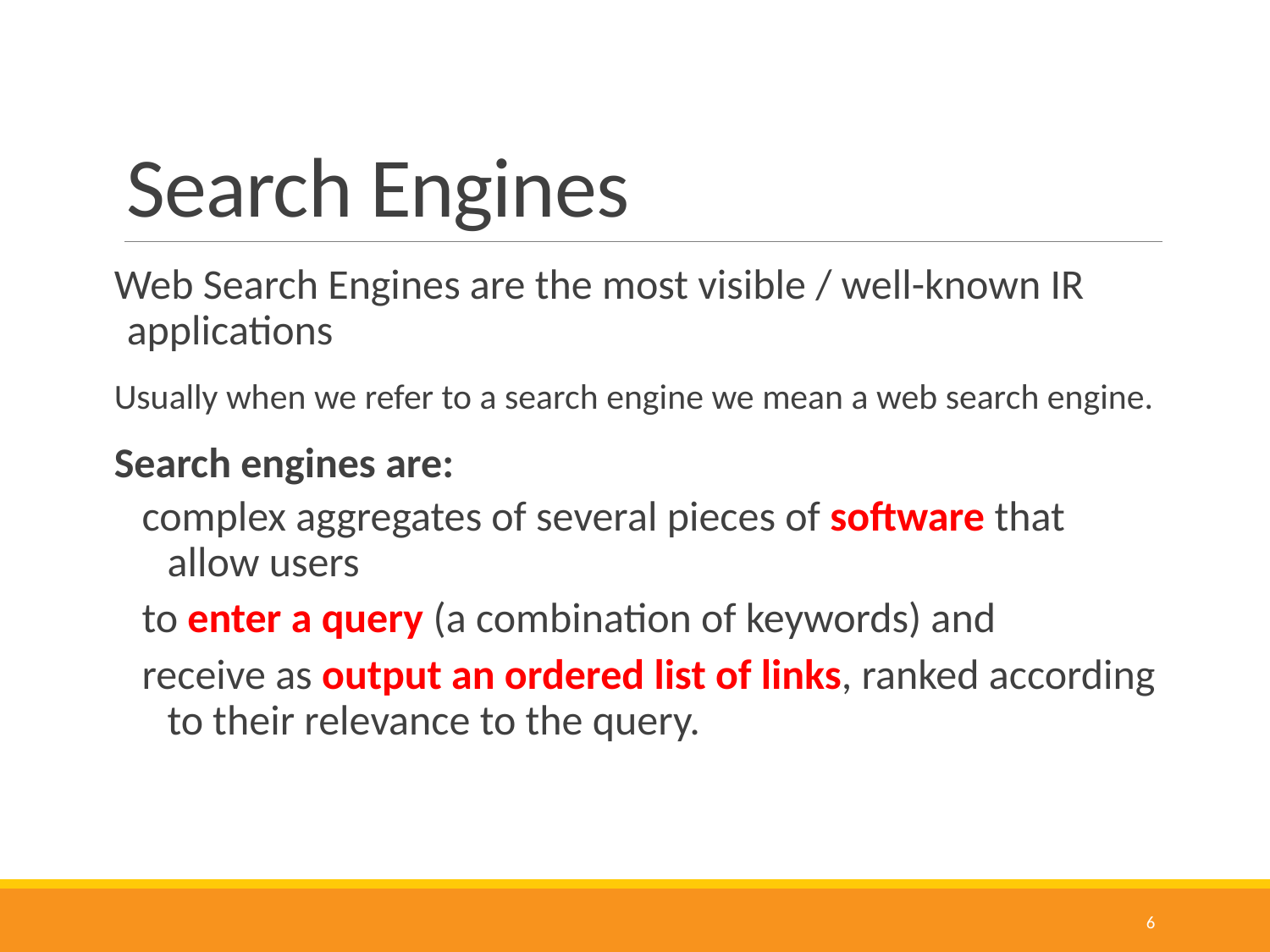

# Search Engines
Web Search Engines are the most visible / well-known IR applications
Usually when we refer to a search engine we mean a web search engine.
Search engines are:
complex aggregates of several pieces of software that allow users
to enter a query (a combination of keywords) and
receive as output an ordered list of links, ranked according to their relevance to the query.
6